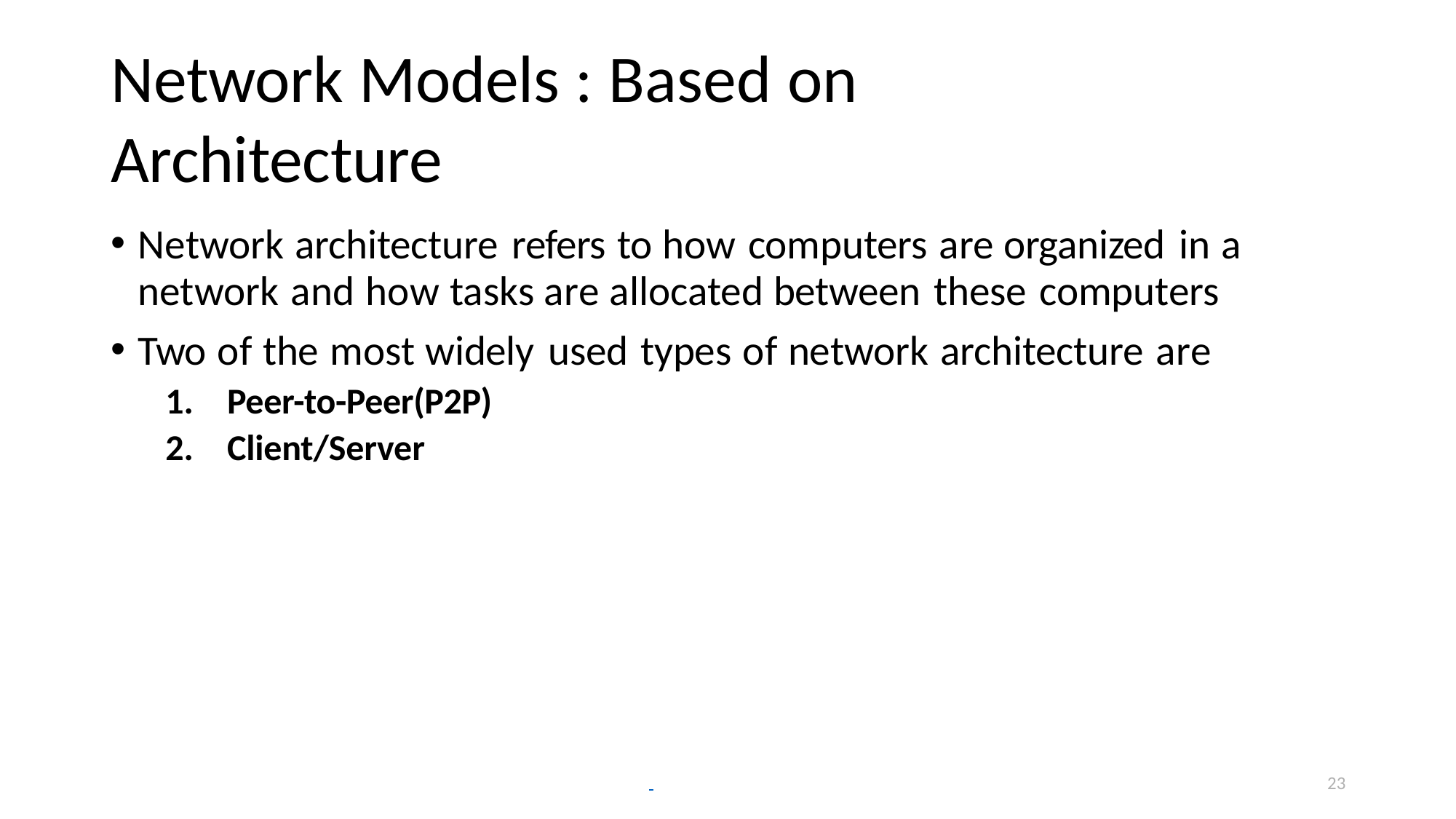

# Network Models : Based on Architecture
Network architecture refers to how computers are organized in a  network and how tasks are allocated between these computers
Two of the most widely used types of network architecture are
Peer-to-Peer(P2P)
Client/Server

23